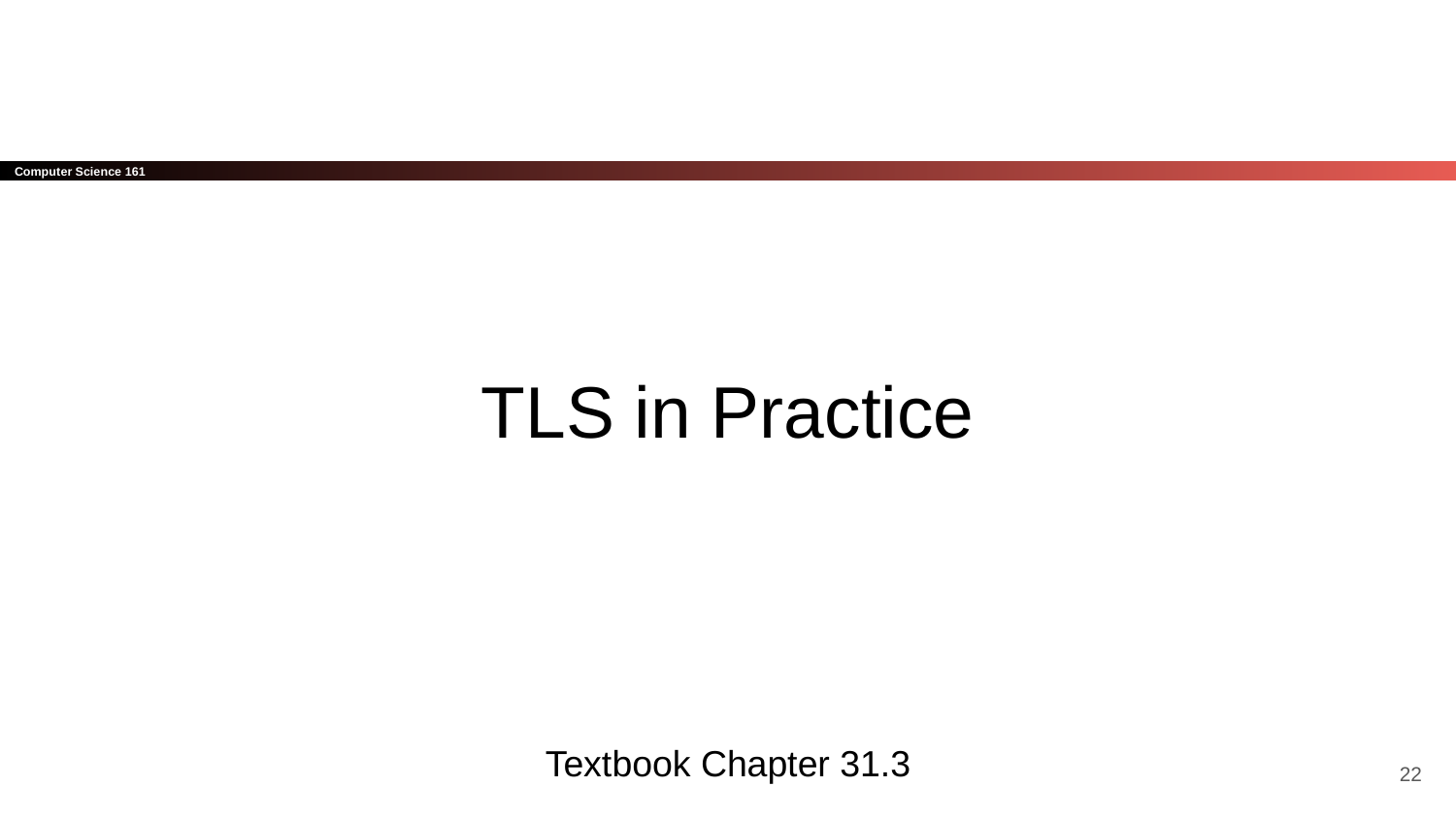

# TLS in Practice
Textbook Chapter 31.3
22